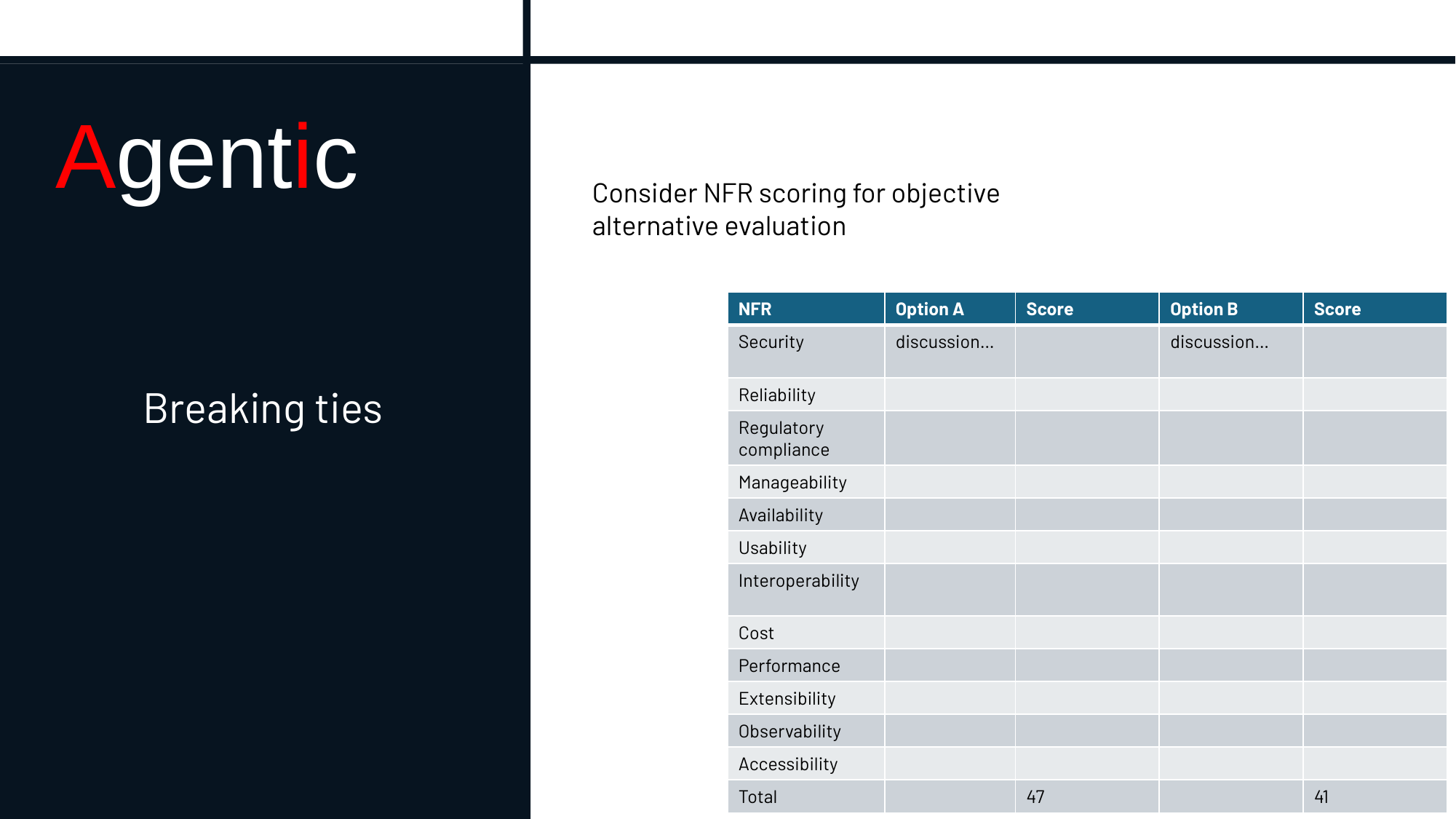

Agentic
# Breaking ties
Consider NFR scoring for objective alternative evaluation
| NFR | Option A | Score | Option B | Score |
| --- | --- | --- | --- | --- |
| Security | discussion… |  | discussion… |  |
| Reliability |  |  |  |  |
| Regulatory compliance |  |  |  |  |
| Manageability |  |  |  |  |
| Availability |  |  |  |  |
| Usability |  |  |  |  |
| Interoperability |  |  |  |  |
| Cost |  |  |  |  |
| Performance |  |  |  |  |
| Extensibility |  |  |  |  |
| Observability |  |  |  |  |
| Accessibility |  |  |  |  |
| Total |  | 47 |  | 41 |